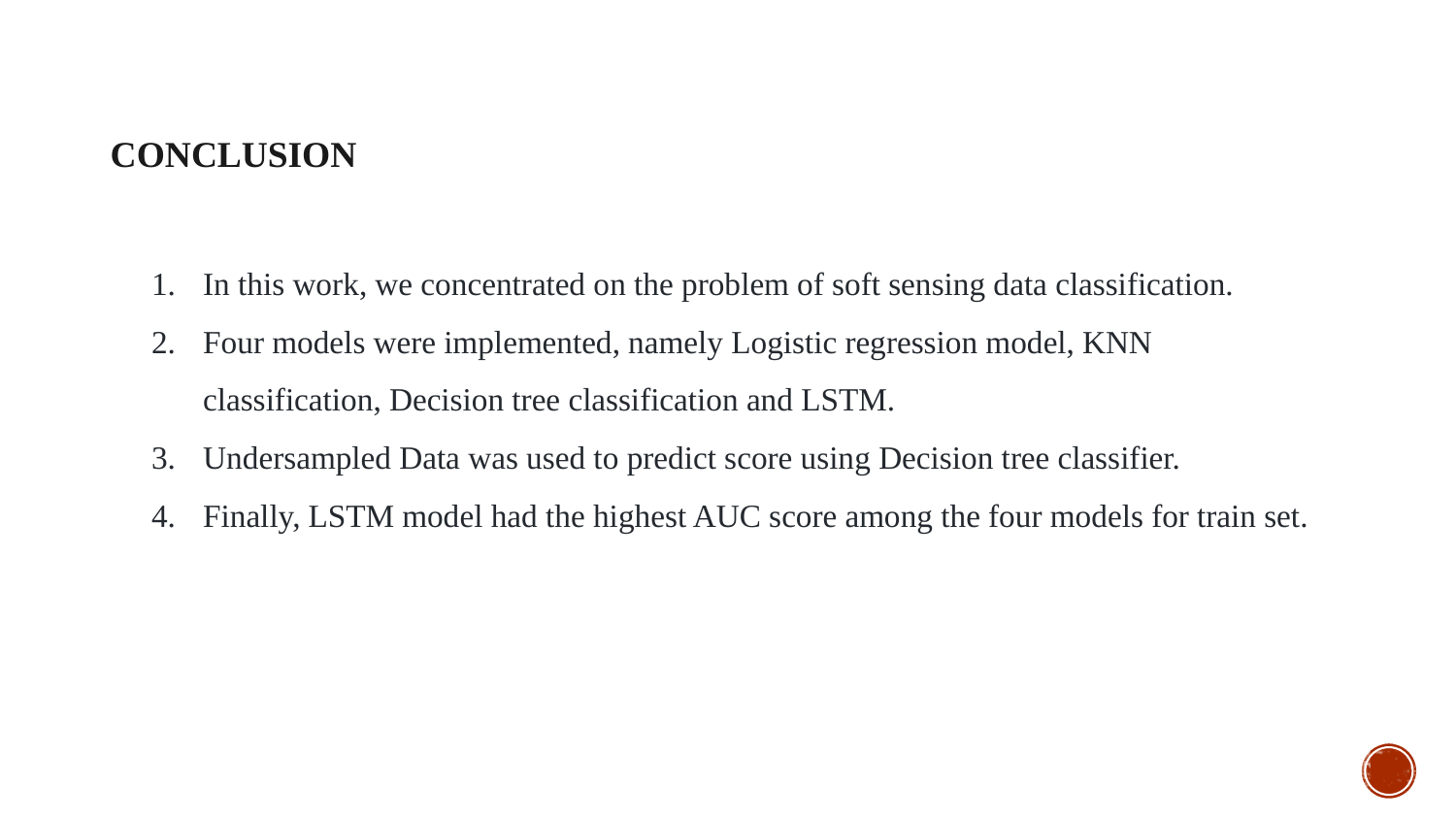

CONCLUSION
In this work, we concentrated on the problem of soft sensing data classification.
Four models were implemented, namely Logistic regression model, KNN classification, Decision tree classification and LSTM.
Undersampled Data was used to predict score using Decision tree classifier.
Finally, LSTM model had the highest AUC score among the four models for train set.